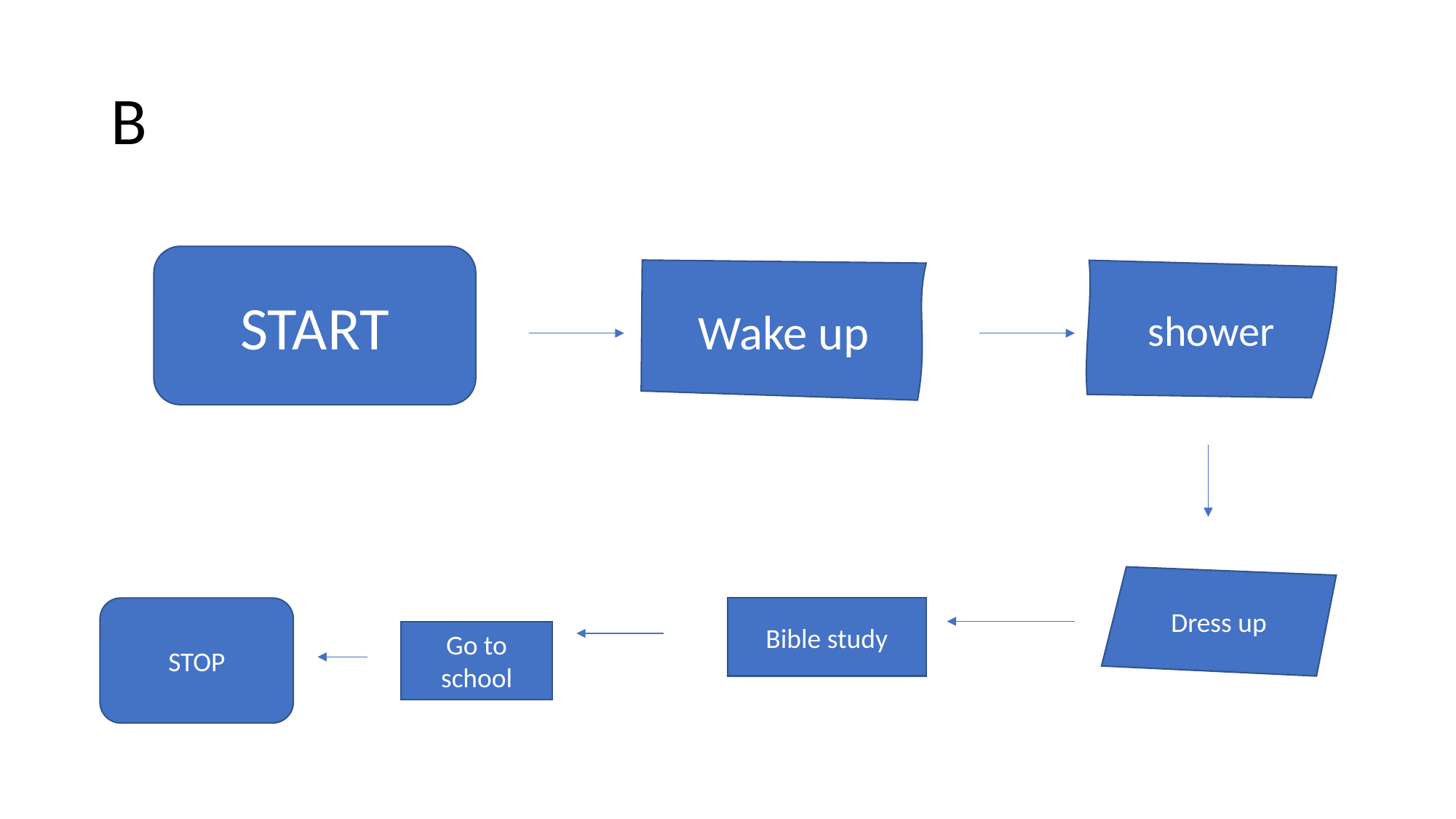

# B

START
Wake up
shower
Dress up
Bible study
STOP
Go to school